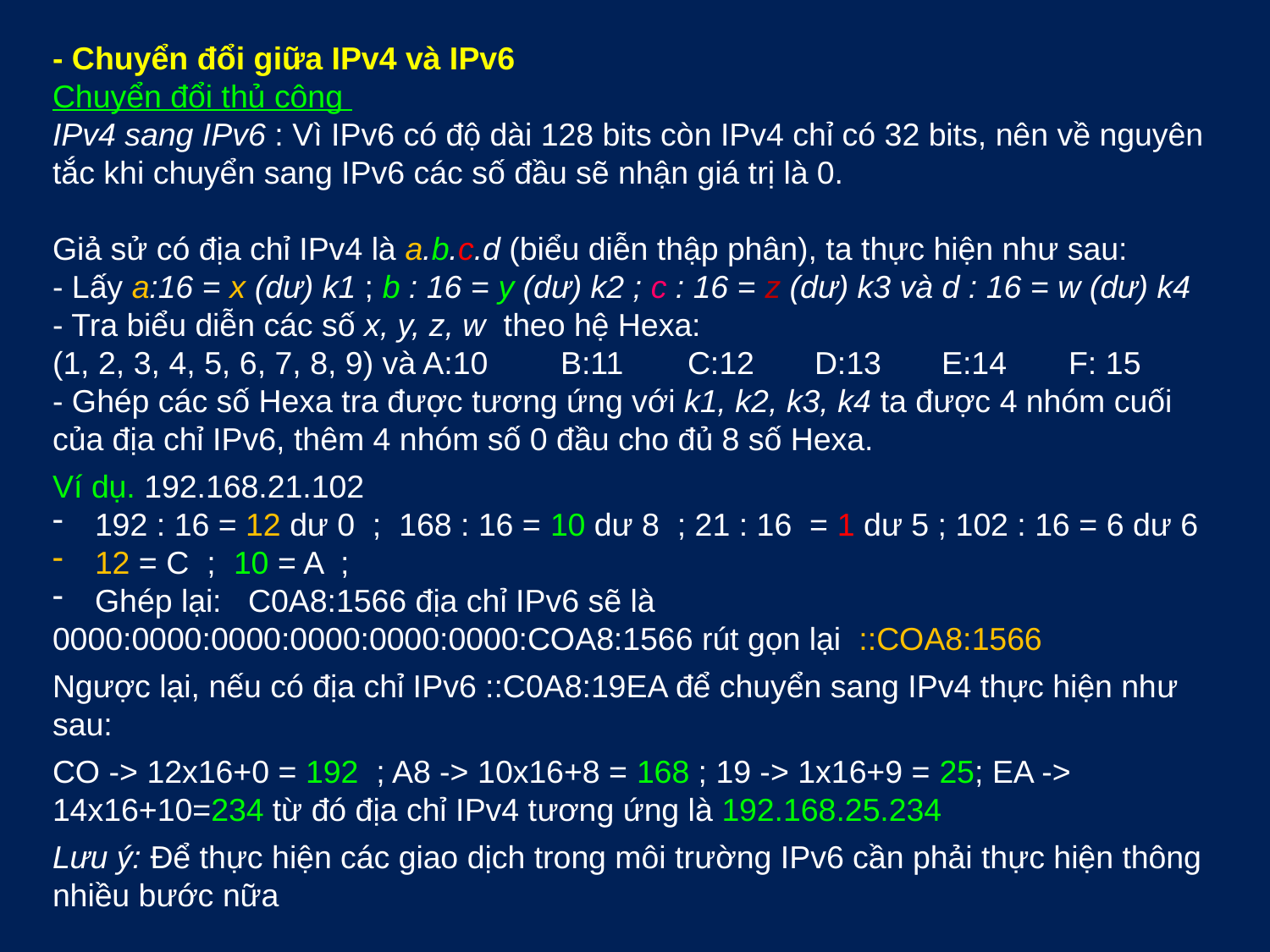

- Chuyển đổi giữa IPv4 và IPv6
Chuyển đổi thủ công
IPv4 sang IPv6 : Vì IPv6 có độ dài 128 bits còn IPv4 chỉ có 32 bits, nên về nguyên tắc khi chuyển sang IPv6 các số đầu sẽ nhận giá trị là 0.

Giả sử có địa chỉ IPv4 là a.b.c.d (biểu diễn thập phân), ta thực hiện như sau:
- Lấy a:16 = x (dư) k1 ; b : 16 = y (dư) k2 ; c : 16 = z (dư) k3 và d : 16 = w (dư) k4
- Tra biểu diễn các số x, y, z, w  theo hệ Hexa:
(1, 2, 3, 4, 5, 6, 7, 8, 9) và A:10	B:11	C:12	D:13	E:14	F: 15
- Ghép các số Hexa tra được tương ứng với k1, k2, k3, k4 ta được 4 nhóm cuối của địa chỉ IPv6, thêm 4 nhóm số 0 đầu cho đủ 8 số Hexa.
Ví dụ. 192.168.21.102
192 : 16 = 12 dư 0  ;  168 : 16 = 10 dư 8  ; 21 : 16  = 1 dư 5 ; 102 : 16 = 6 dư 6
12 = C  ;  10 = A  ;
Ghép lại:   C0A8:1566 địa chỉ IPv6 sẽ là
0000:0000:0000:0000:0000:0000:COA8:1566 rút gọn lại  ::COA8:1566
Ngược lại, nếu có địa chỉ IPv6 ::C0A8:19EA để chuyển sang IPv4 thực hiện như sau:
CO -> 12x16+0 = 192  ; A8 -> 10x16+8 = 168 ; 19 -> 1x16+9 = 25; EA -> 14x16+10=234 từ đó địa chỉ IPv4 tương ứng là 192.168.25.234
Lưu ý: Để thực hiện các giao dịch trong môi trường IPv6 cần phải thực hiện thông nhiều bước nữa